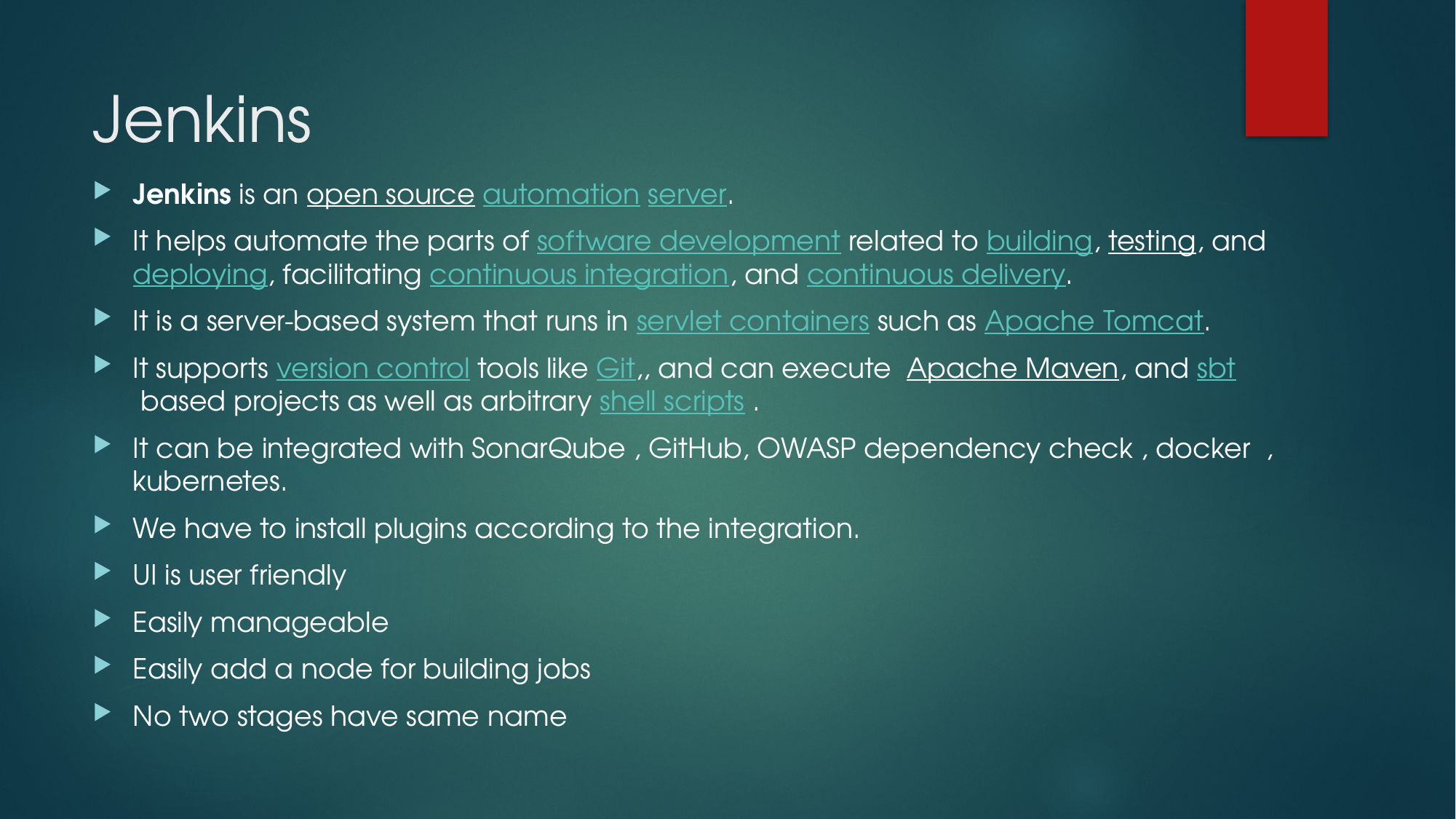

# Jenkins
Jenkins is an open source automation server.
It helps automate the parts of software development related to building, testing, and deploying, facilitating continuous integration, and continuous delivery.
It is a server-based system that runs in servlet containers such as Apache Tomcat.
It supports version control tools like Git,, and can execute  Apache Maven, and sbt based projects as well as arbitrary shell scripts .
It can be integrated with SonarQube , GitHub, OWASP dependency check , docker  , kubernetes.
We have to install plugins according to the integration.
UI is user friendly
Easily manageable
Easily add a node for building jobs
No two stages have same name